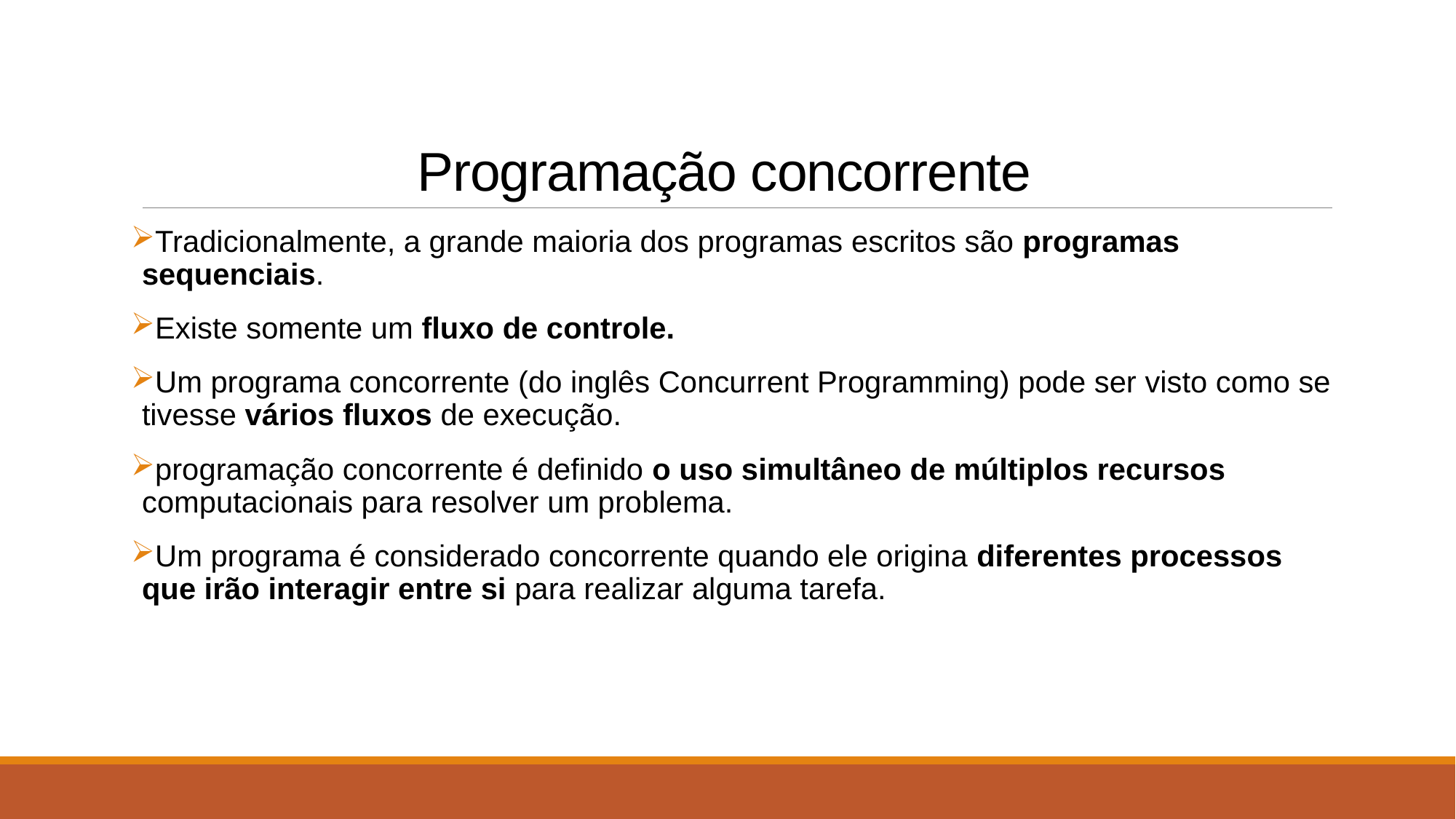

# Programação concorrente
Tradicionalmente, a grande maioria dos programas escritos são programas sequenciais.
Existe somente um fluxo de controle.
Um programa concorrente (do inglês Concurrent Programming) pode ser visto como se tivesse vários fluxos de execução.
programação concorrente é definido o uso simultâneo de múltiplos recursos computacionais para resolver um problema.
Um programa é considerado concorrente quando ele origina diferentes processos que irão interagir entre si para realizar alguma tarefa.